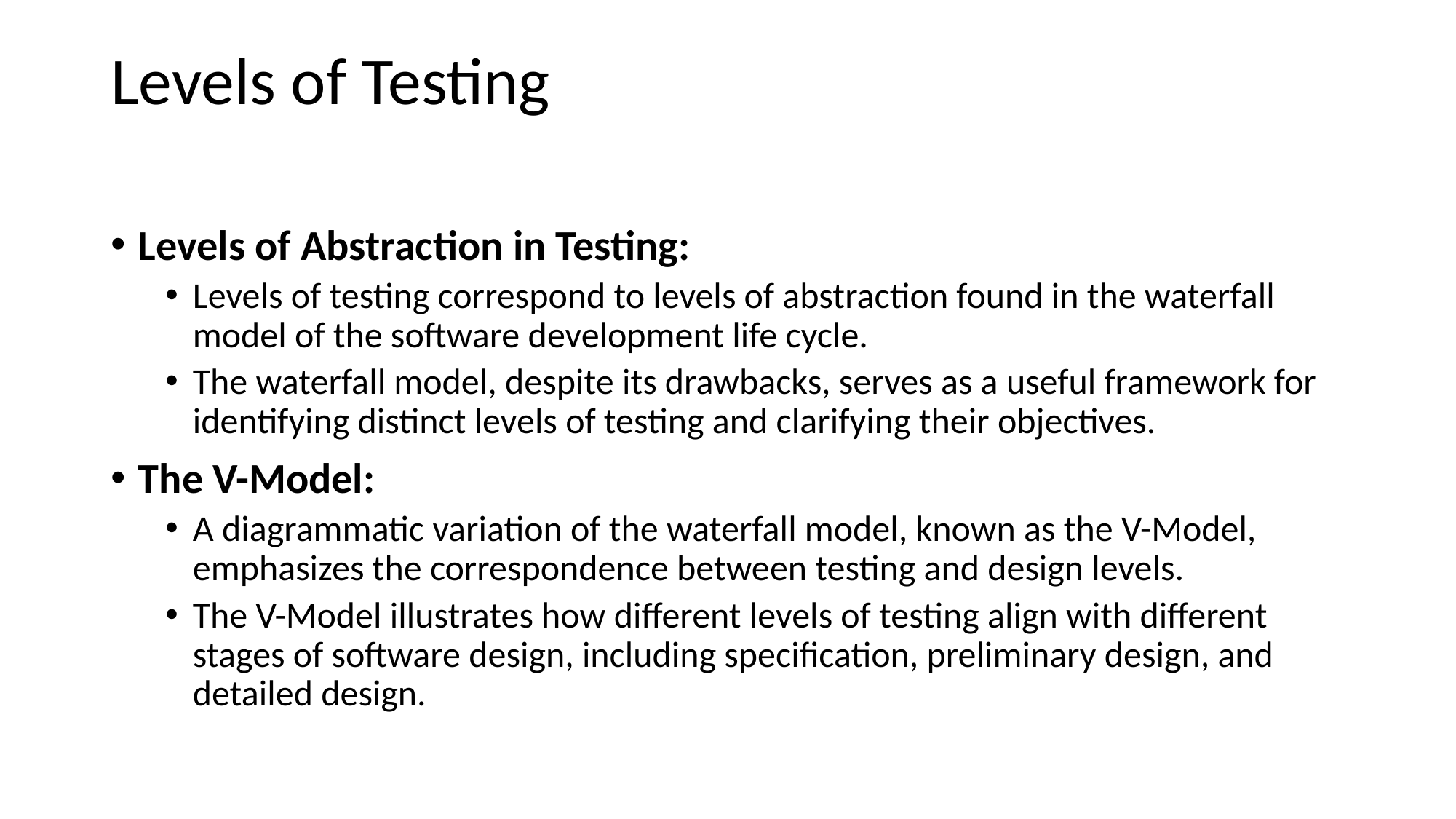

# Levels of Testing
Levels of Abstraction in Testing:
Levels of testing correspond to levels of abstraction found in the waterfall model of the software development life cycle.
The waterfall model, despite its drawbacks, serves as a useful framework for identifying distinct levels of testing and clarifying their objectives.
The V-Model:
A diagrammatic variation of the waterfall model, known as the V-Model, emphasizes the correspondence between testing and design levels.
The V-Model illustrates how different levels of testing align with different stages of software design, including specification, preliminary design, and detailed design.